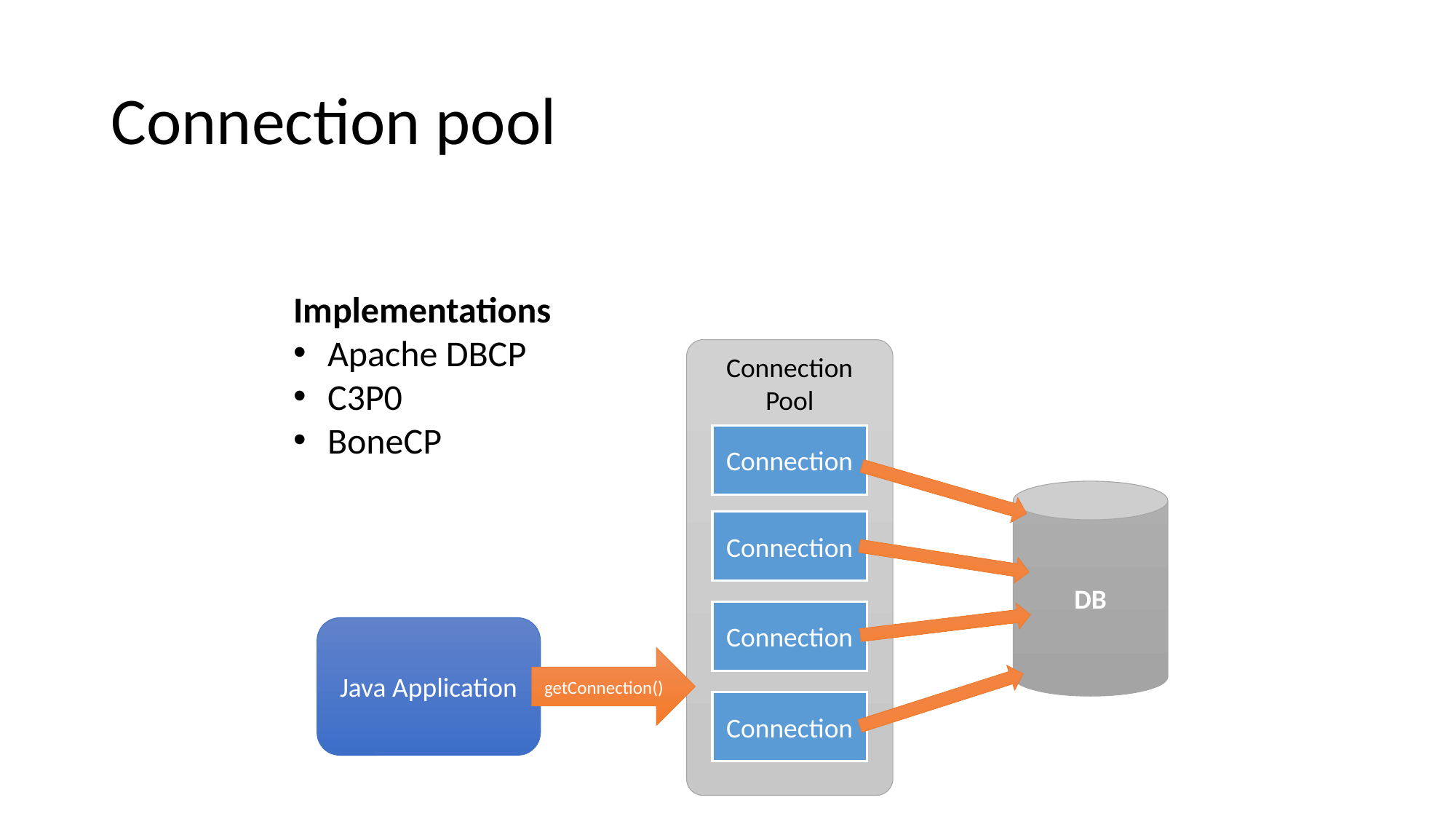

# Connection pool
Implementations
Apache DBCP
C3P0
BoneCP

Connection Pool
Connection

DB
Connection

Connection

Java Application
getConnection()

Connection